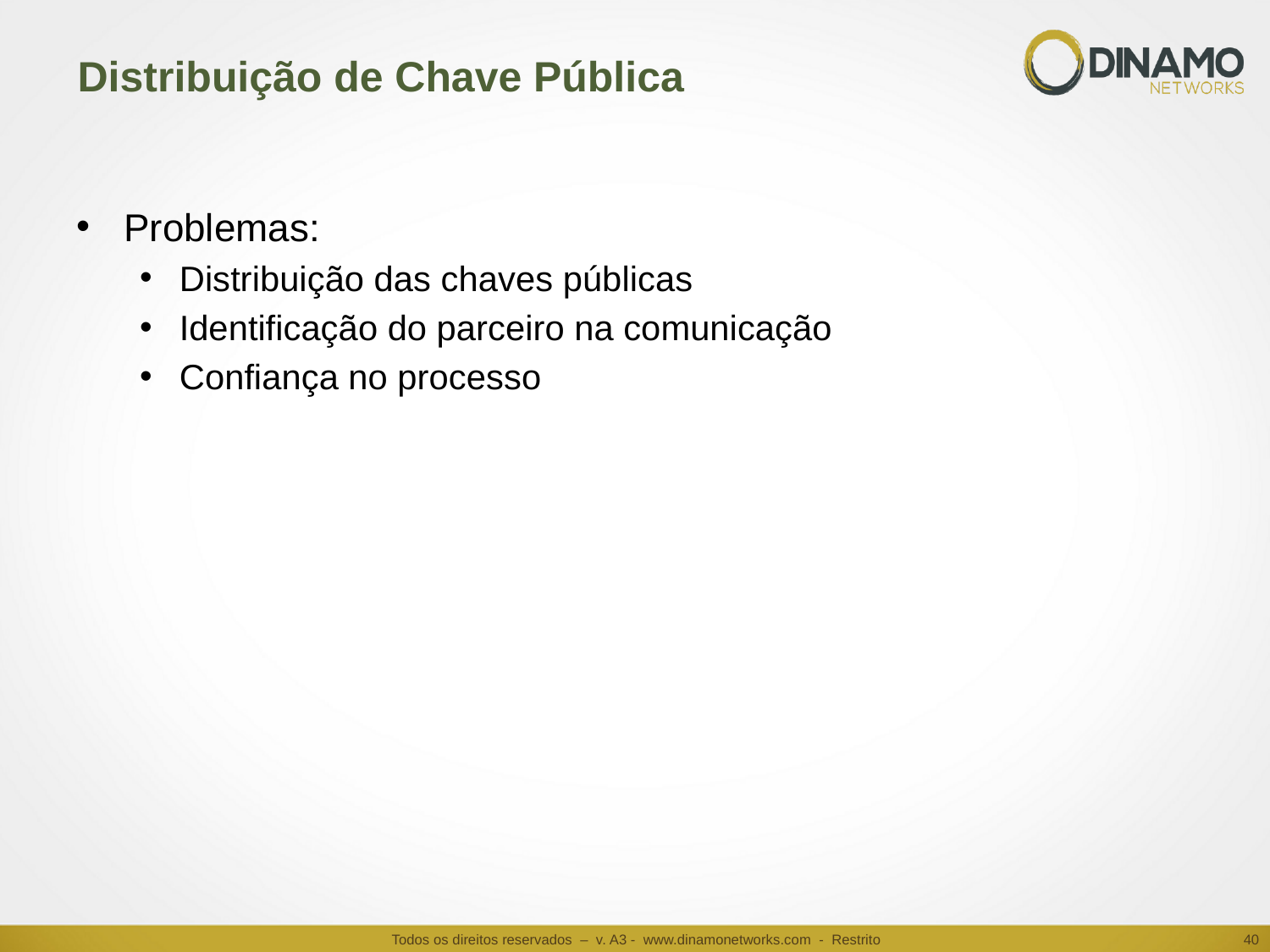

# Distribuição de Chave Pública
Problemas:
Distribuição das chaves públicas
Identificação do parceiro na comunicação
Confiança no processo